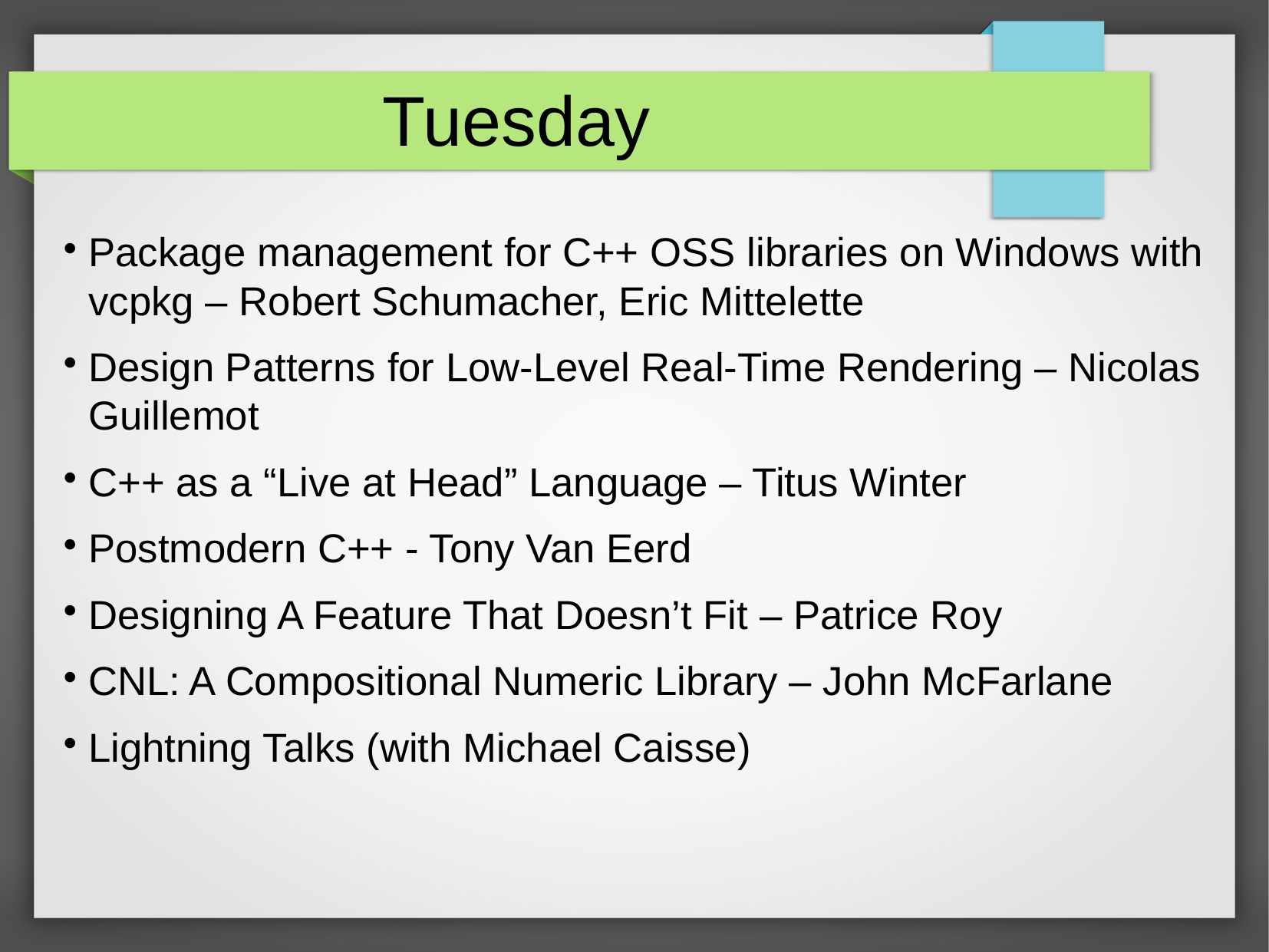

Tuesday
Package management for C++ OSS libraries on Windows with vcpkg – Robert Schumacher, Eric Mittelette
Design Patterns for Low-Level Real-Time Rendering – Nicolas Guillemot
C++ as a “Live at Head” Language – Titus Winter
Postmodern C++ - Tony Van Eerd
Designing A Feature That Doesn’t Fit – Patrice Roy
CNL: A Compositional Numeric Library – John McFarlane
Lightning Talks (with Michael Caisse)